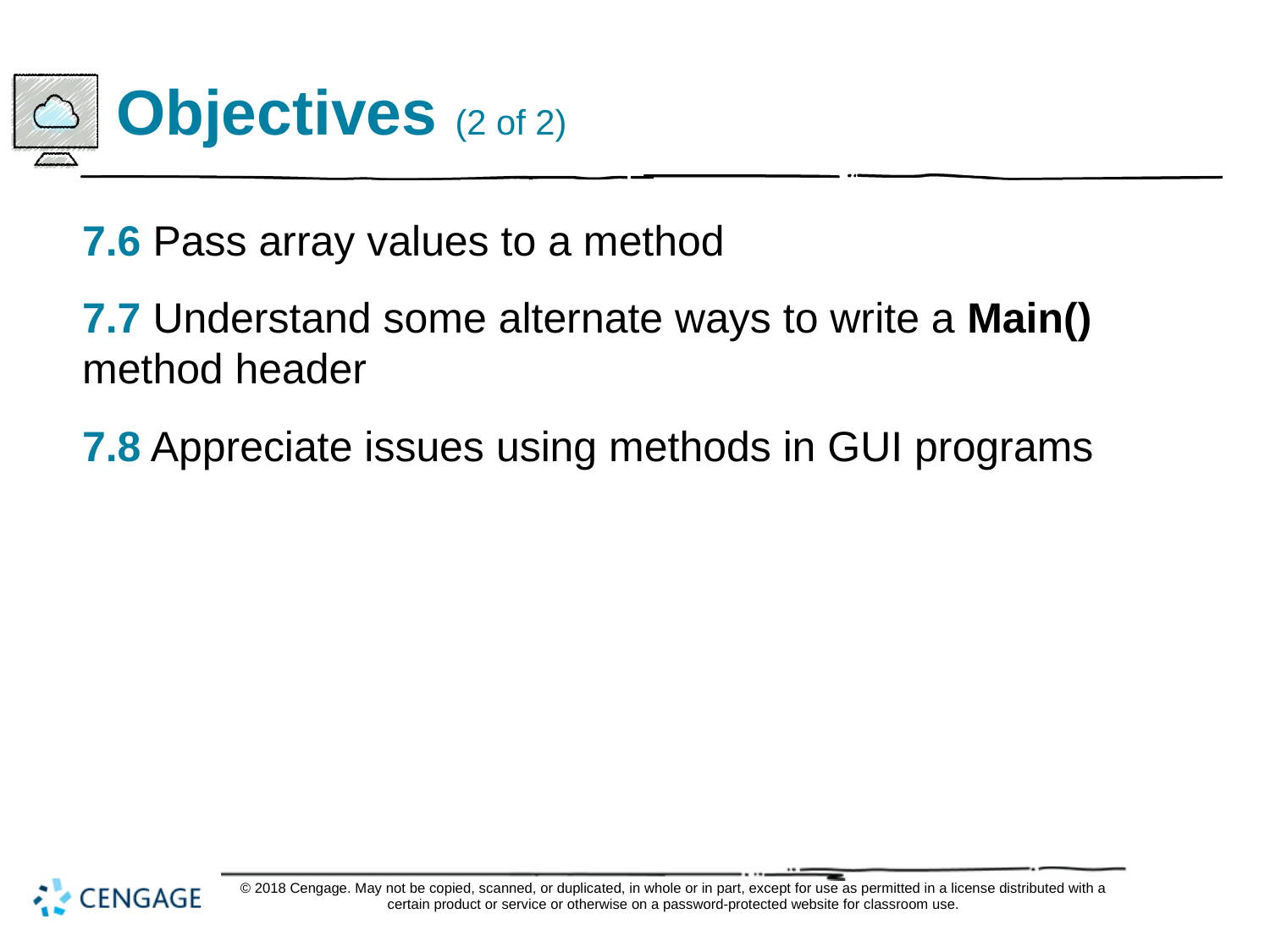

# Objectives (2 of 2)
7.6 Pass array values to a method
7.7 Understand some alternate ways to write a Main() method header
7.8 Appreciate issues using methods in GUI programs
© 2018 Cengage. May not be copied, scanned, or duplicated, in whole or in part, except for use as permitted in a license distributed with a certain product or service or otherwise on a password-protected website for classroom use.